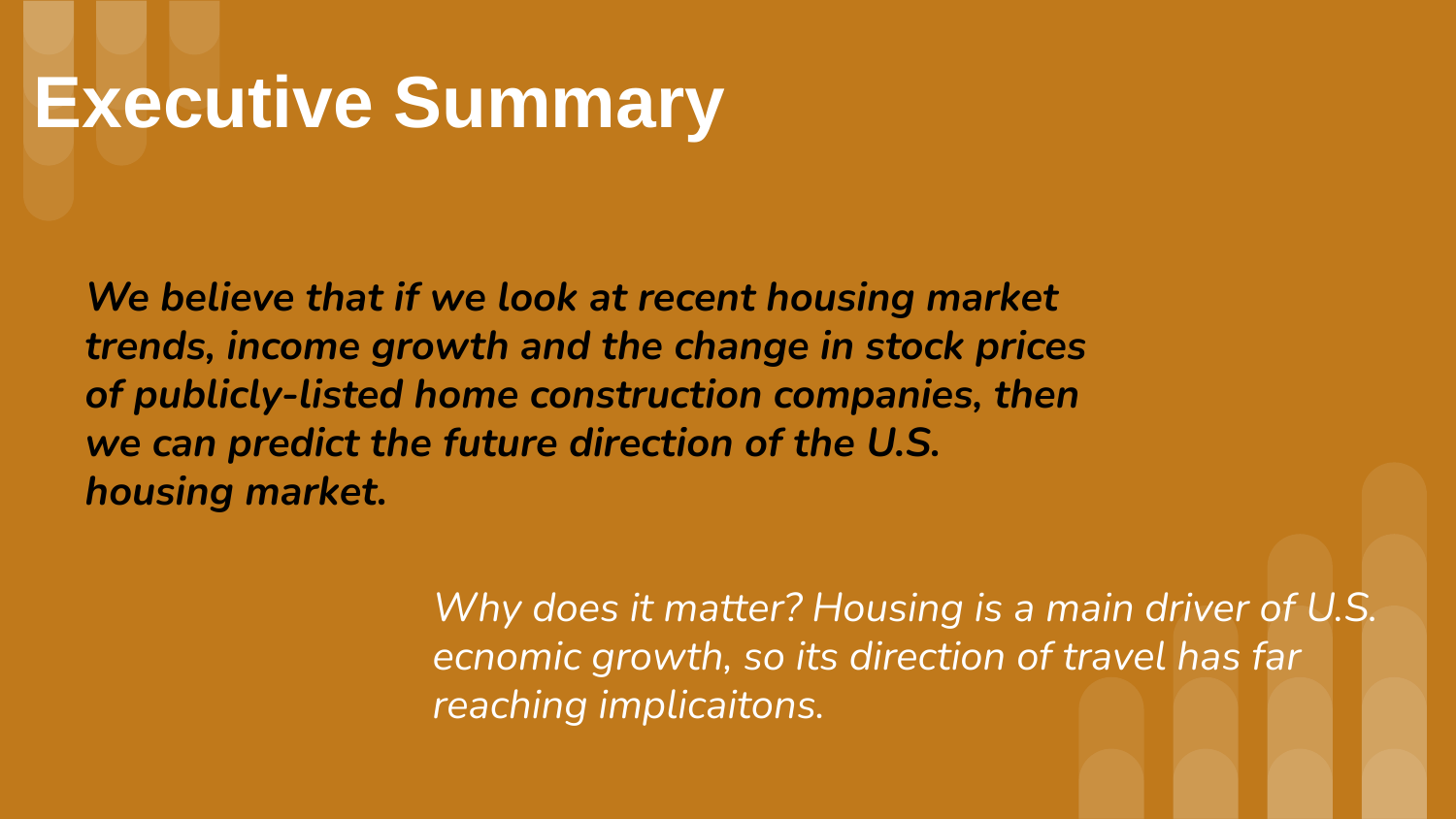

# Executive Summary
We believe that if we look at recent housing market trends, income growth and the change in stock prices of publicly-listed home construction companies, then we can predict the future direction of the U.S. housing market.
Why does it matter? Housing is a main driver of U.S. ecnomic growth, so its direction of travel has far reaching implicaitons.